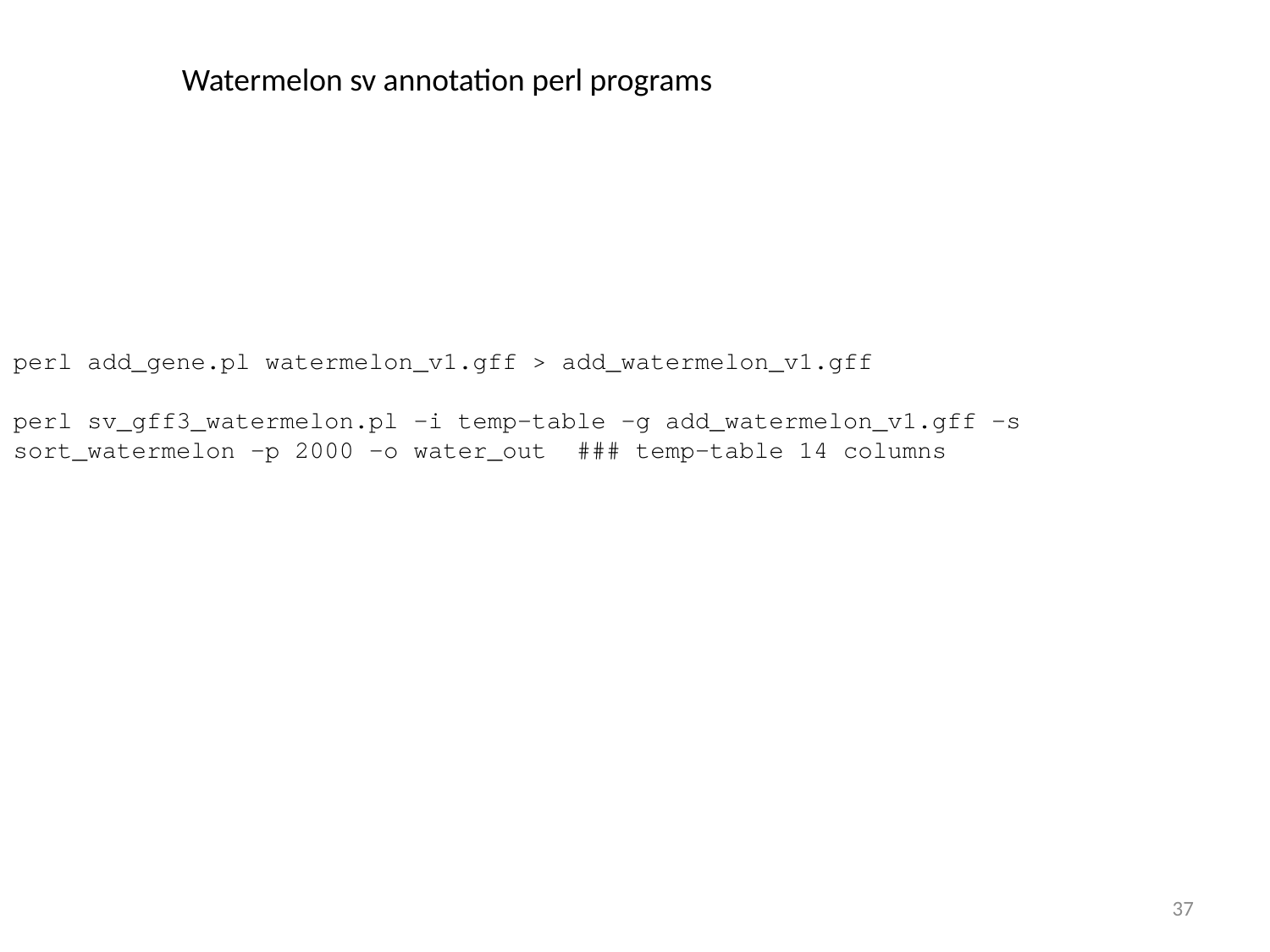

Watermelon sv annotation perl programs
perl add_gene.pl watermelon_v1.gff > add_watermelon_v1.gff

perl sv_gff3_watermelon.pl -i temp-table -g add_watermelon_v1.gff -s sort_watermelon -p 2000 -o water_out  ### temp-table 14 columns
37